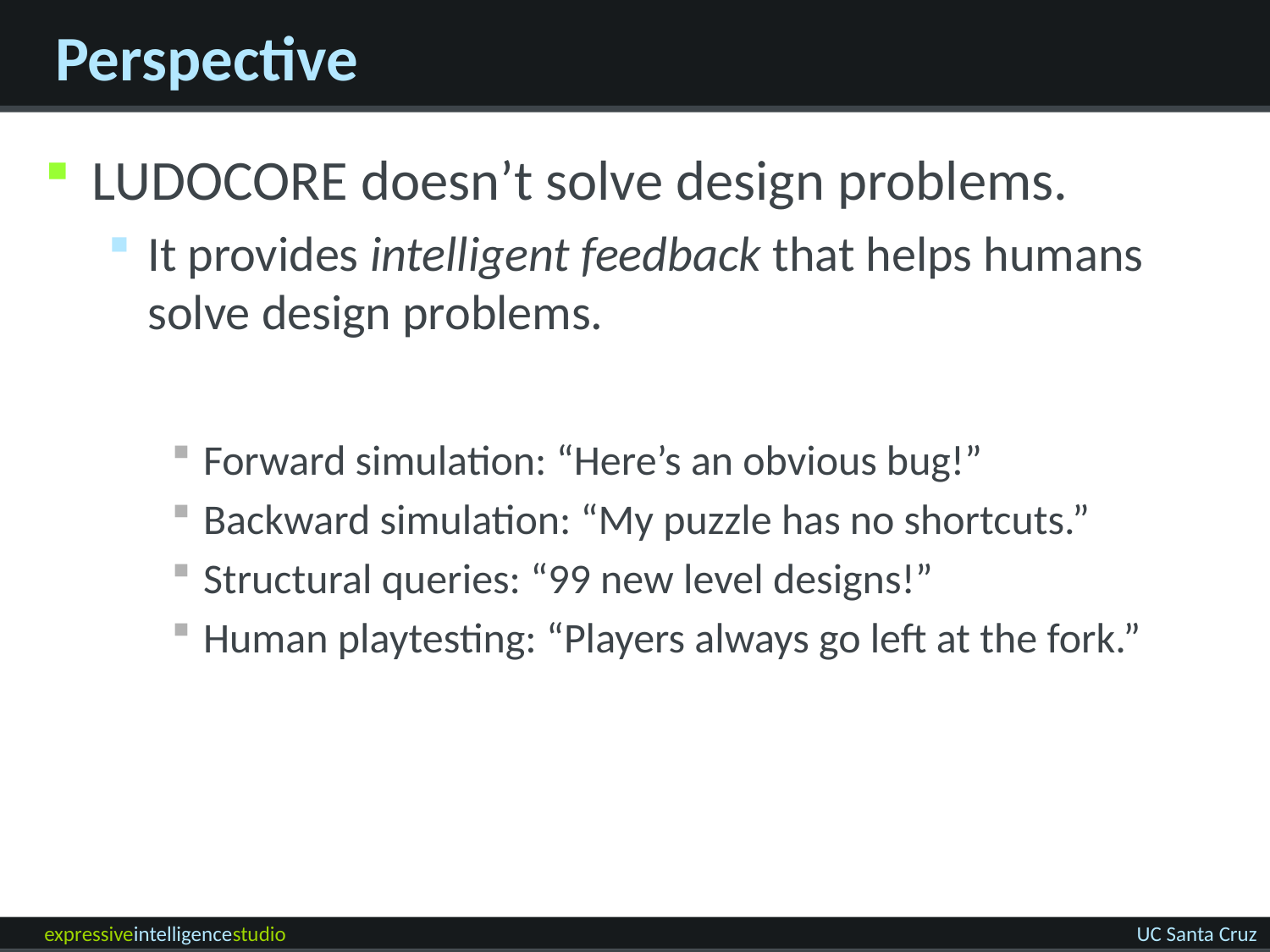

# Perspective
Ludocore doesn’t solve design problems.
It provides intelligent feedback that helps humans solve design problems.

Forward simulation: “Here’s an obvious bug!”
Backward simulation: “My puzzle has no shortcuts.”
Structural queries: “99 new level designs!”
Human playtesting: “Players always go left at the fork.”